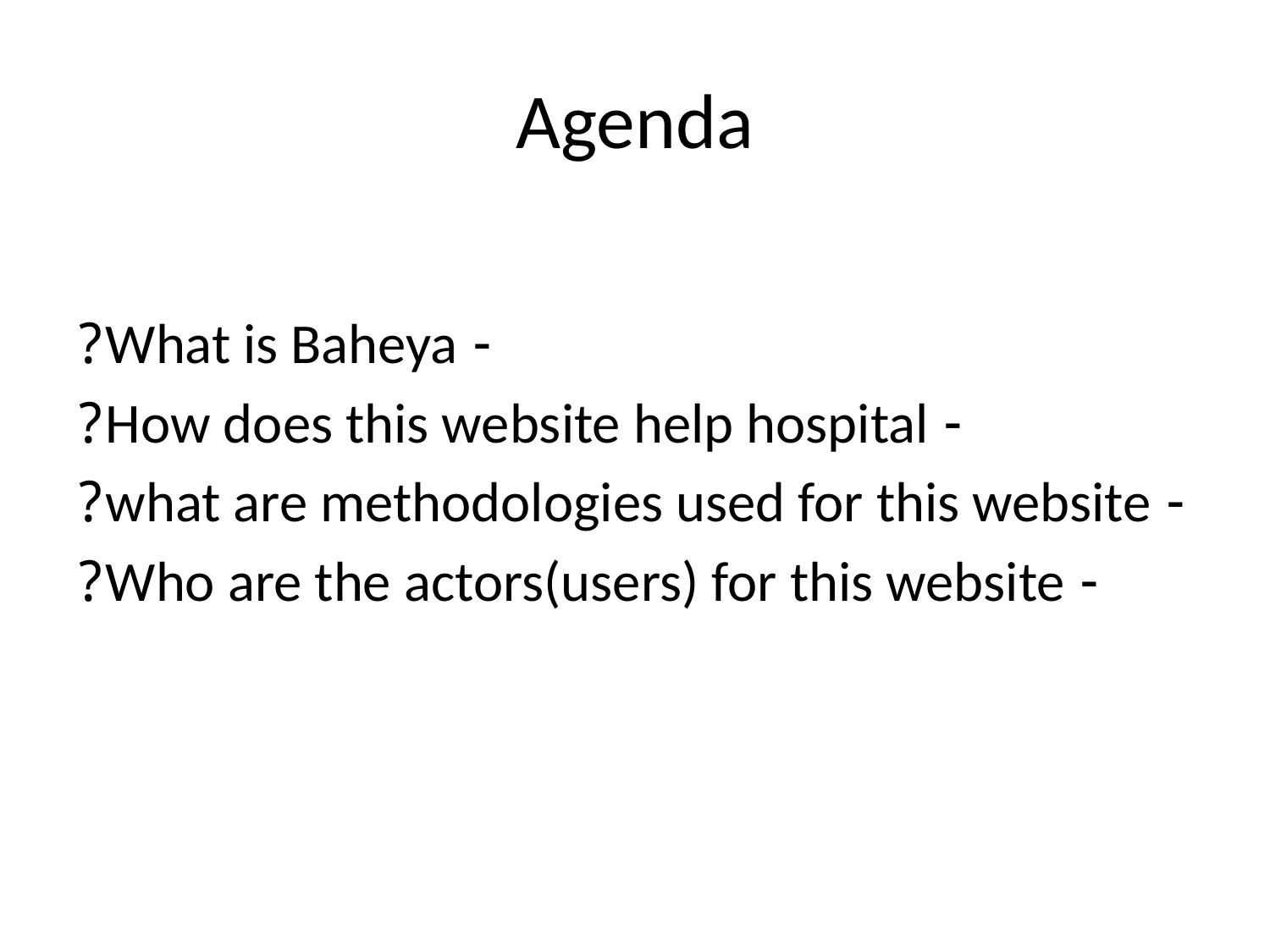

# Agenda

- What is Baheya?
- How does this website help hospital?
- what are methodologies used for this website?
- Who are the actors(users) for this website?